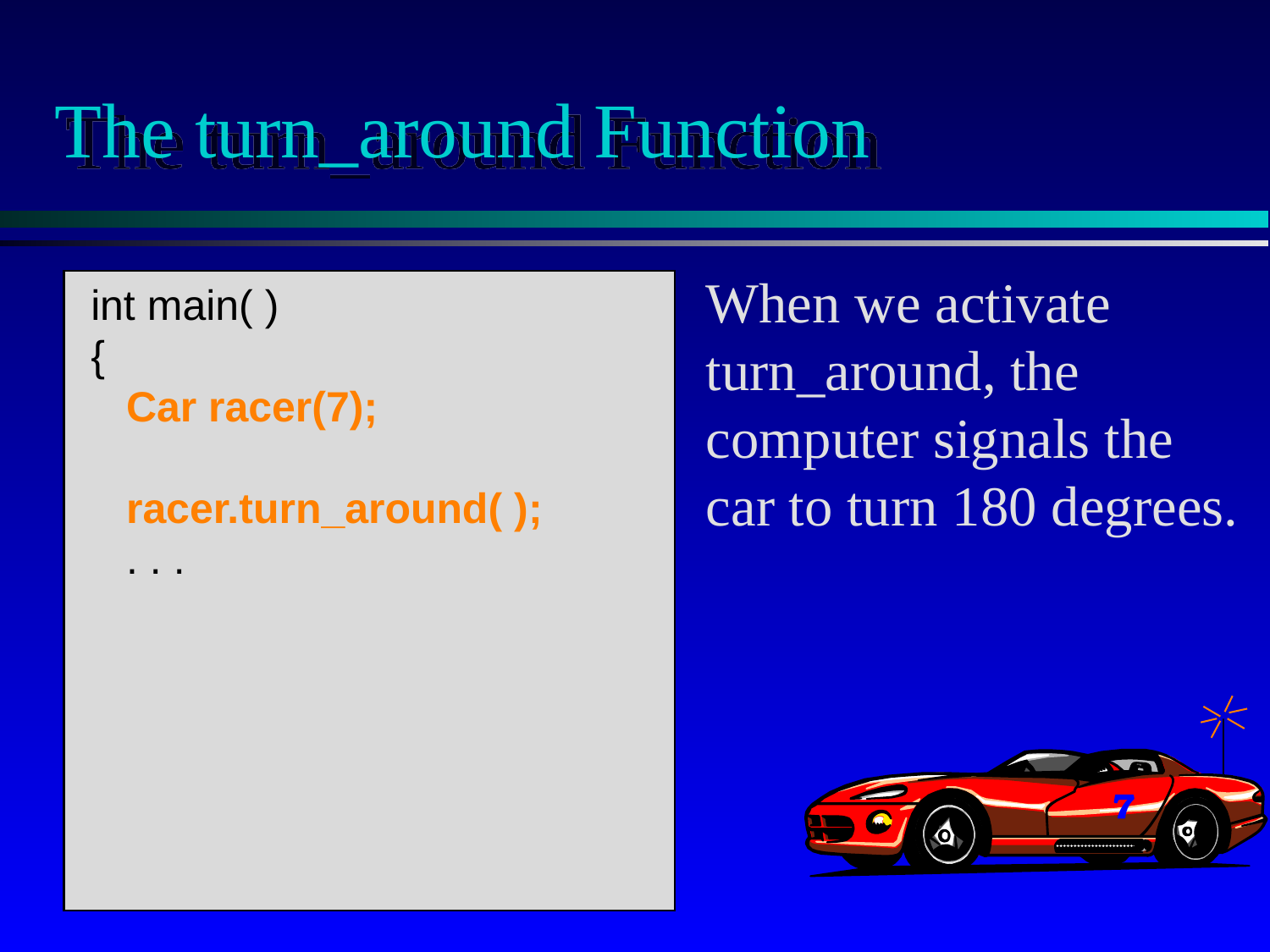

# The turn_around Function
When we activate turn_around, the computer signals the car to turn 180 degrees.

int main( )
{
   Car racer(7);

   racer.turn_around( );
   . . .